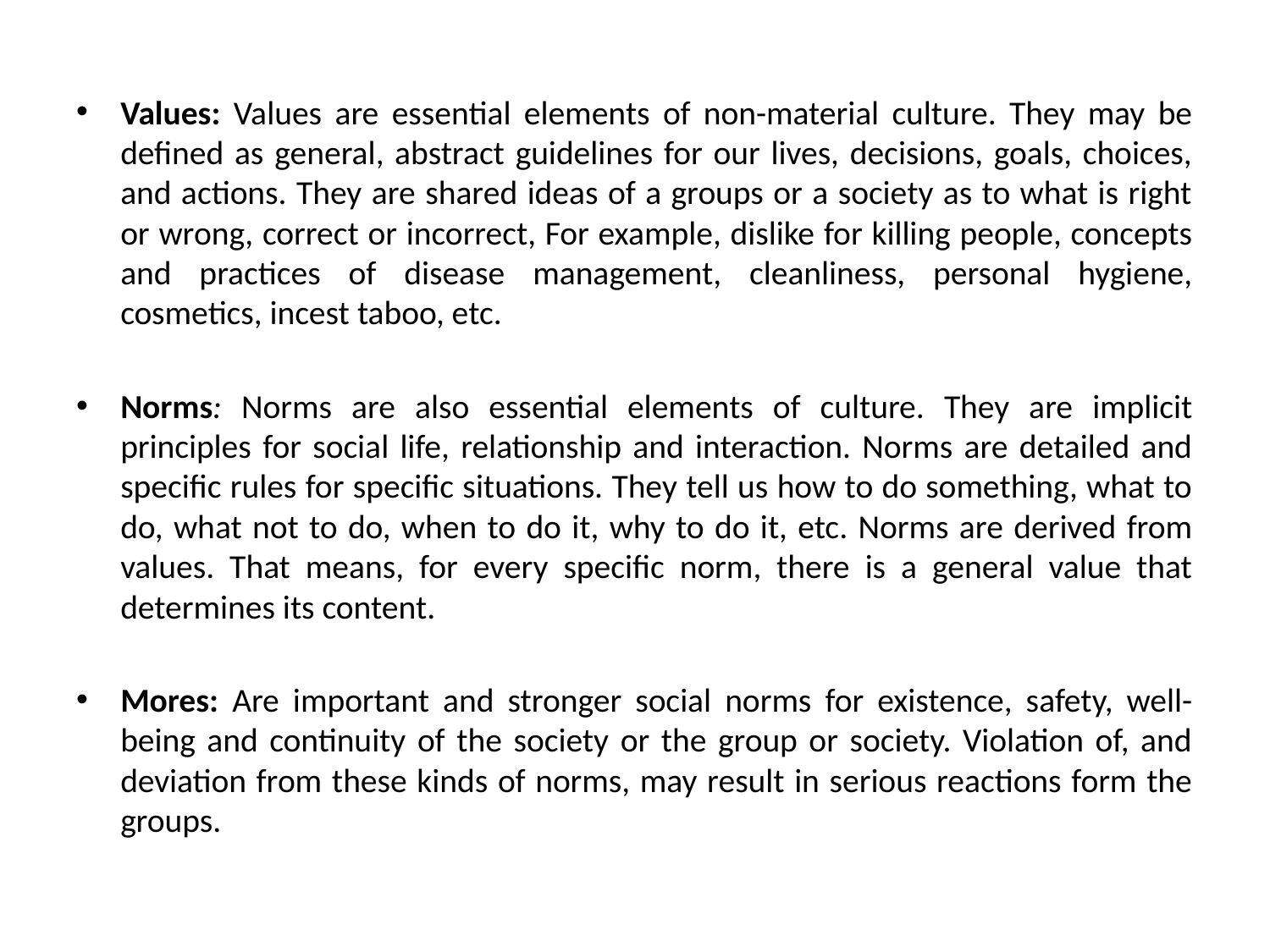

#
Values: Values are essential elements of non-material culture. They may be defined as general, abstract guidelines for our lives, decisions, goals, choices, and actions. They are shared ideas of a groups or a society as to what is right or wrong, correct or incorrect, For example, dislike for killing people, concepts and practices of disease management, cleanliness, personal hygiene, cosmetics, incest taboo, etc.

Norms: Norms are also essential elements of culture. They are implicit principles for social life, relationship and interaction. Norms are detailed and specific rules for specific situations. They tell us how to do something, what to do, what not to do, when to do it, why to do it, etc. Norms are derived from values. That means, for every specific norm, there is a general value that determines its content.

Mores: Are important and stronger social norms for existence, safety, well-being and continuity of the society or the group or society. Violation of, and deviation from these kinds of norms, may result in serious reactions form the groups.